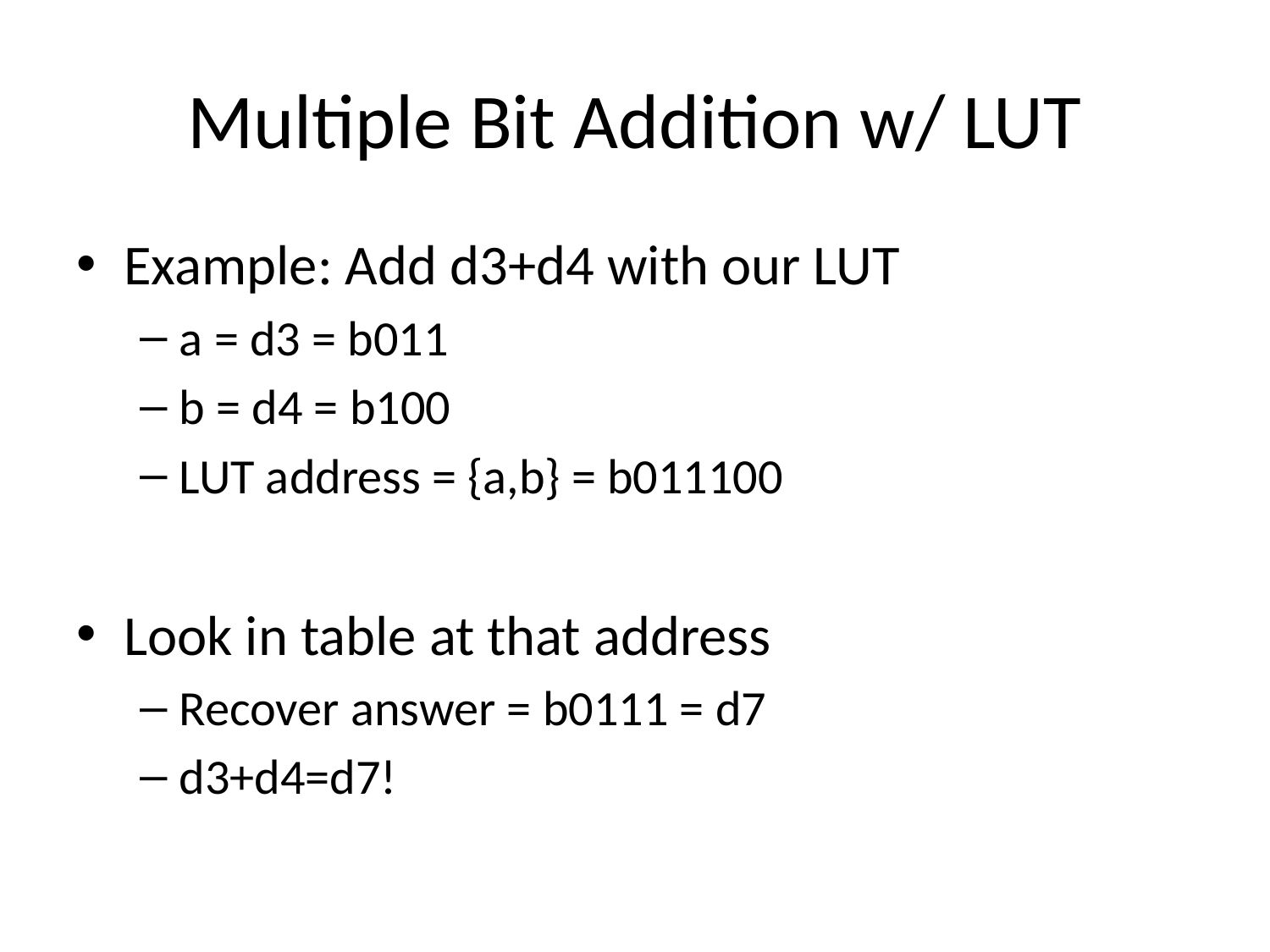

# Multiple Bit Addition w/ LUT
Example: Add d3+d4 with our LUT
a = d3 = b011
b = d4 = b100
LUT address = {a,b} = b011100

Look in table at that address
Recover answer = b0111 = d7
d3+d4=d7!